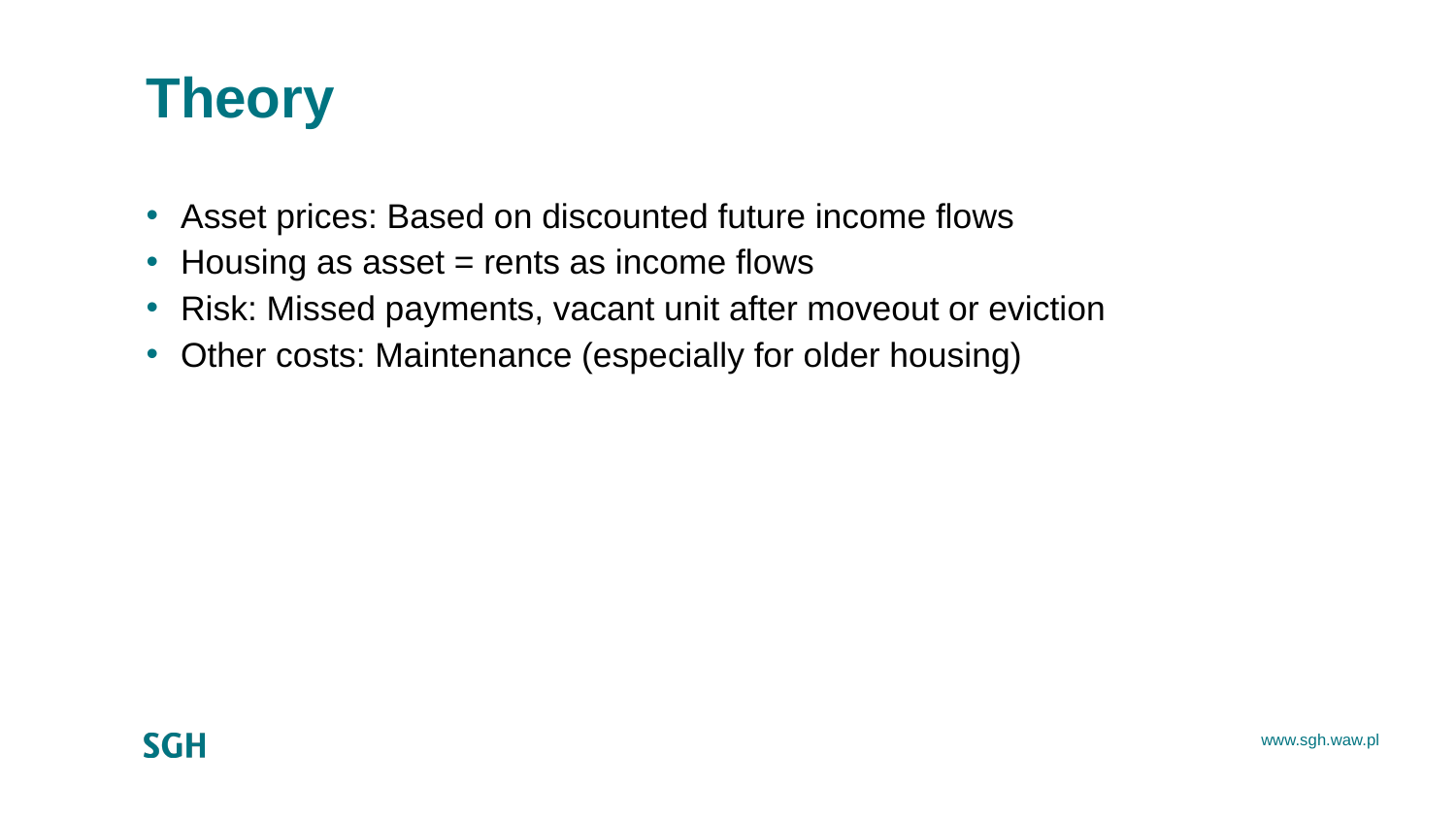

# Theory
Asset prices: Based on discounted future income flows
Housing as asset = rents as income flows
Risk: Missed payments, vacant unit after moveout or eviction
Other costs: Maintenance (especially for older housing)